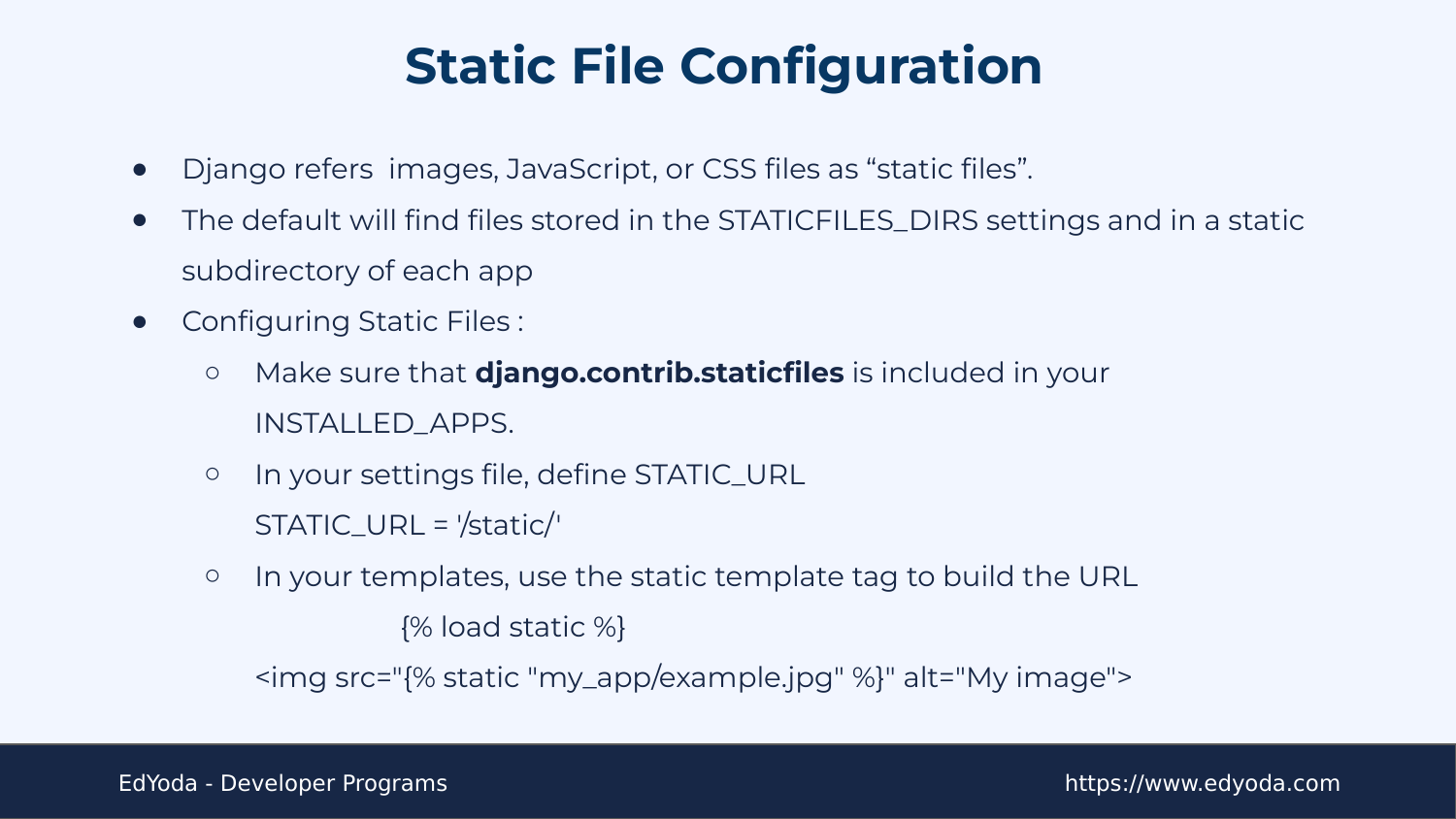

# Static File Configuration
Django refers  images, JavaScript, or CSS files as “static files”.
The default will find files stored in the STATICFILES_DIRS settings and in a static subdirectory of each app
Configuring Static Files :
Make sure that django.contrib.staticfiles is included in your INSTALLED_APPS.
In your settings file, define STATIC_URL
STATIC_URL = '/static/'
In your templates, use the static template tag to build the URL
		{% load static %}
<img src="{% static "my_app/example.jpg" %}" alt="My image">

EdYoda - Developer Programs
https://www.edyoda.com